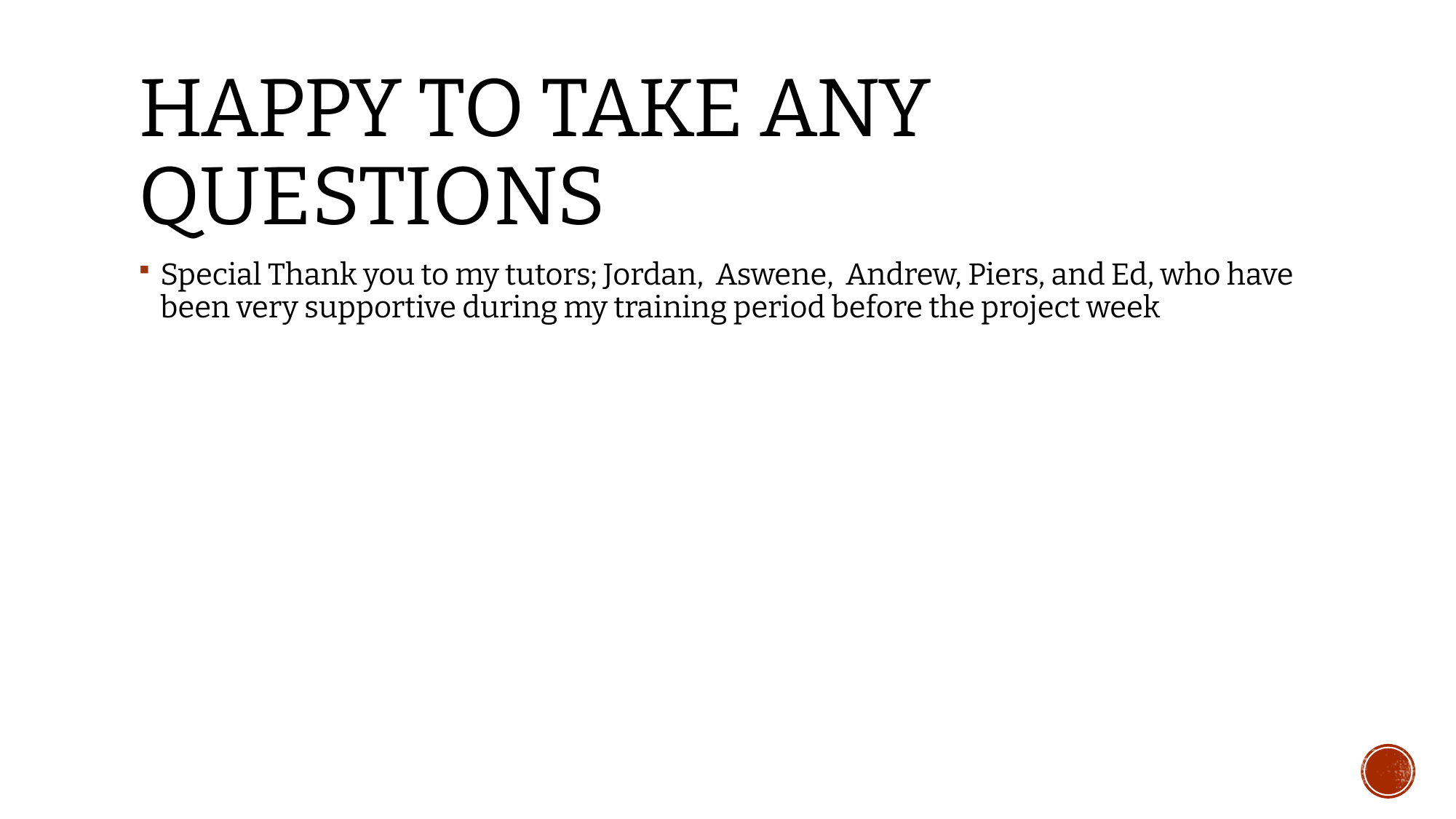

# Happy to take any questions
Special Thank you to my tutors; Jordan,  Aswene,  Andrew, Piers, and Ed, who have been very supportive during my training period before the project week